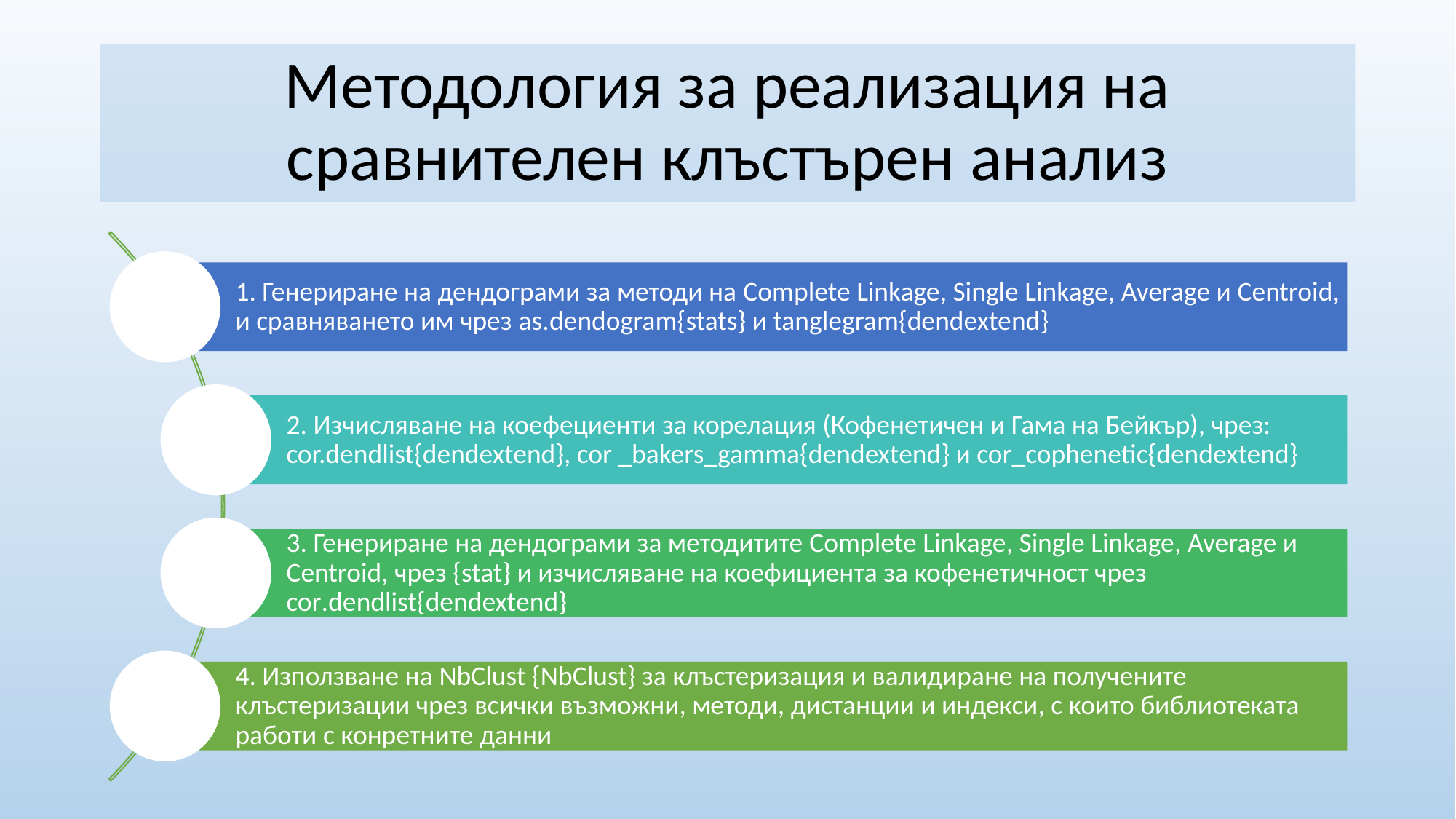

# Методология за реализация на сравнителен клъстърен анализ
1. Генериране на дендограми за методи на Complete Linkage, Single Linkage, Average и Centroid, и сравняването им чрез as.dendogram{stats} и tanglegram{dendextend}
2. Изчисляване на коефециенти за корелация (Кофенетичен и Гама на Бейкър), чрез: cor.dendlist{dendextend}, cor _bakers_gamma{dendextend} и cor_cophenetic{dendextend}
3. Генериране на дендограми за методитите Complete Linkage, Single Linkage, Average и Centroid, чрез {stat} и изчисляване на коефициента за кофенетичност чрез cor.dendlist{dendextend}
4. Използване на NbClust {NbClust} за клъстеризация и валидиране на получените клъстеризации чрез всички възможни, методи, дистанции и индекси, с които библиотеката работи с конретните данни